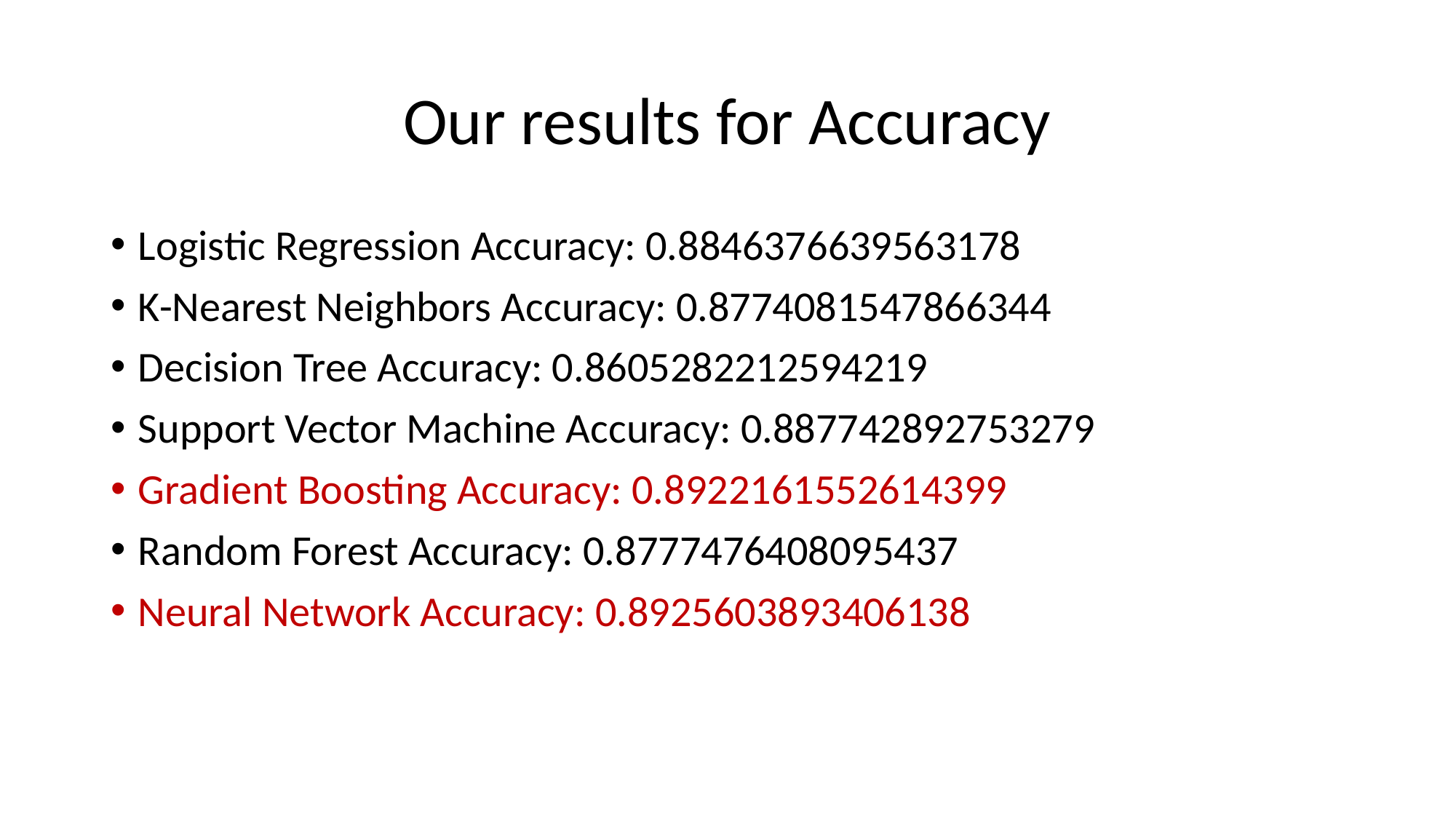

# Our results for Accuracy
Logistic Regression Accuracy: 0.8846376639563178
K-Nearest Neighbors Accuracy: 0.8774081547866344
Decision Tree Accuracy: 0.8605282212594219
Support Vector Machine Accuracy: 0.887742892753279
Gradient Boosting Accuracy: 0.8922161552614399
Random Forest Accuracy: 0.8777476408095437
Neural Network Accuracy: 0.8925603893406138